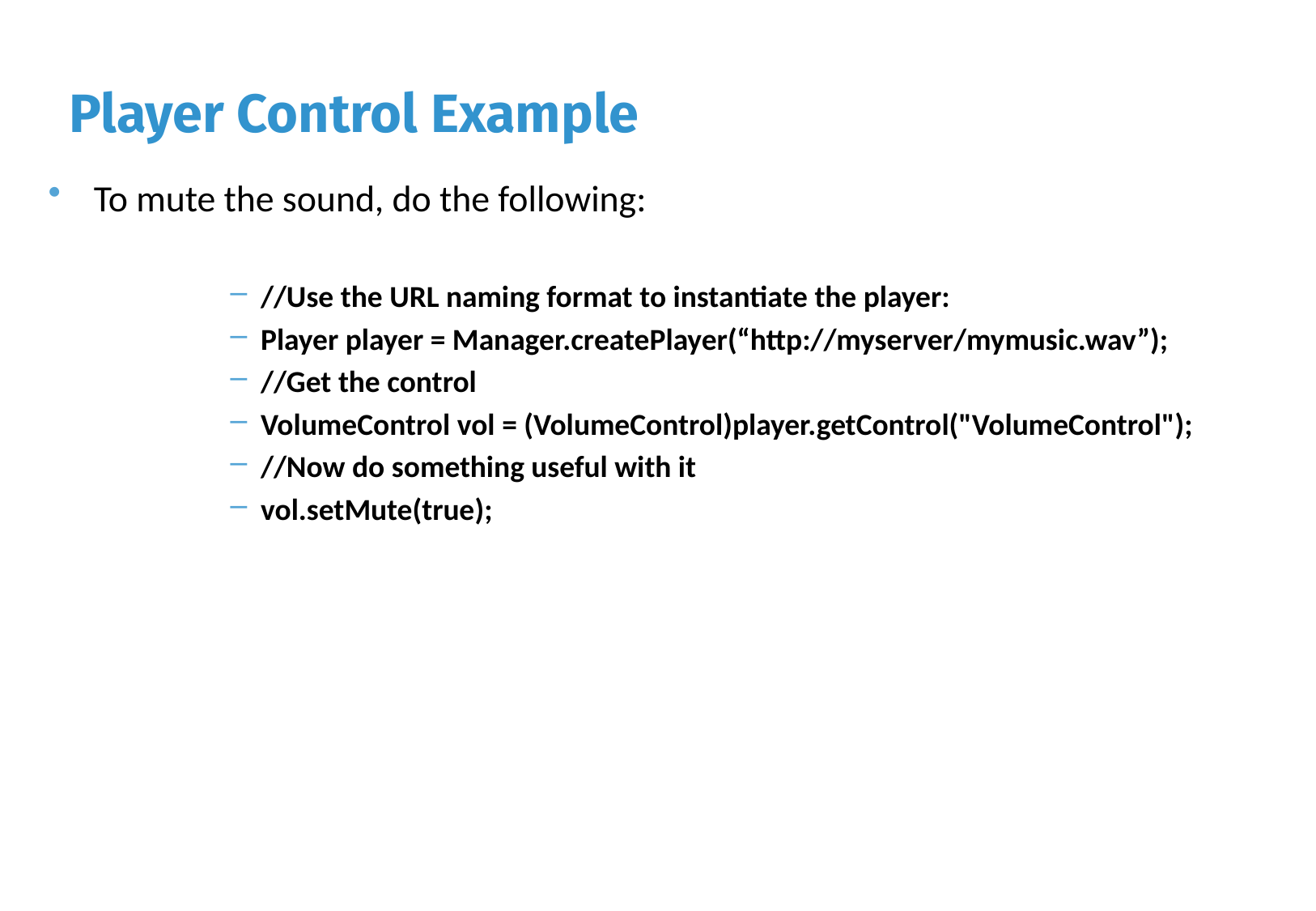

# Player Control Example
To mute the sound, do the following:

//Use the URL naming format to instantiate the player:
Player player = Manager.createPlayer(“http://myserver/mymusic.wav”);
//Get the control
VolumeControl vol = (VolumeControl)player.getControl("VolumeControl");
//Now do something useful with it
vol.setMute(true);